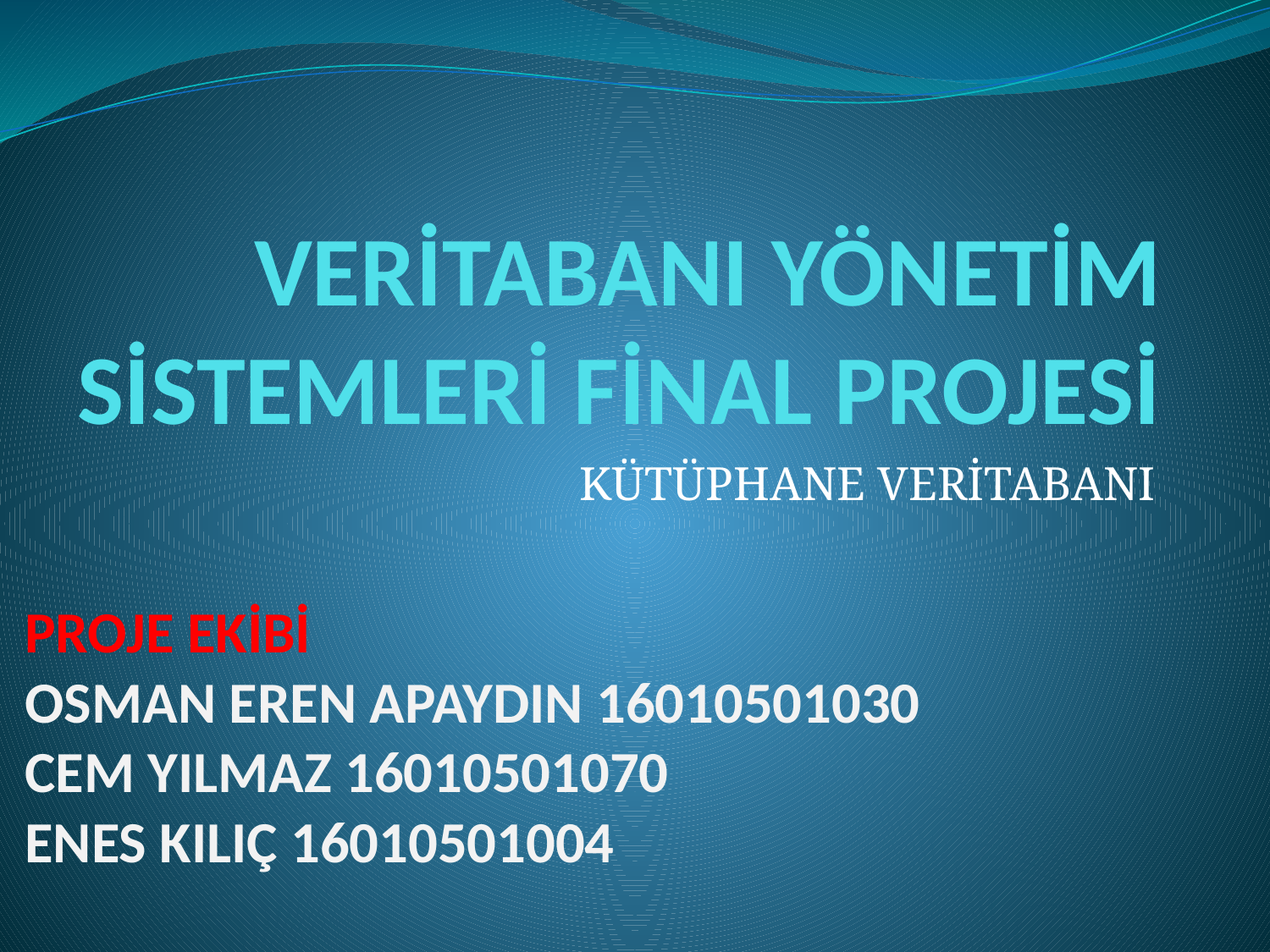

# VERİTABANI YÖNETİM SİSTEMLERİ FİNAL PROJESİ
KÜTÜPHANE VERİTABANI

PROJE EKİBİ
OSMAN EREN APAYDIN 16010501030
CEM YILMAZ 16010501070
ENES KILIÇ 16010501004